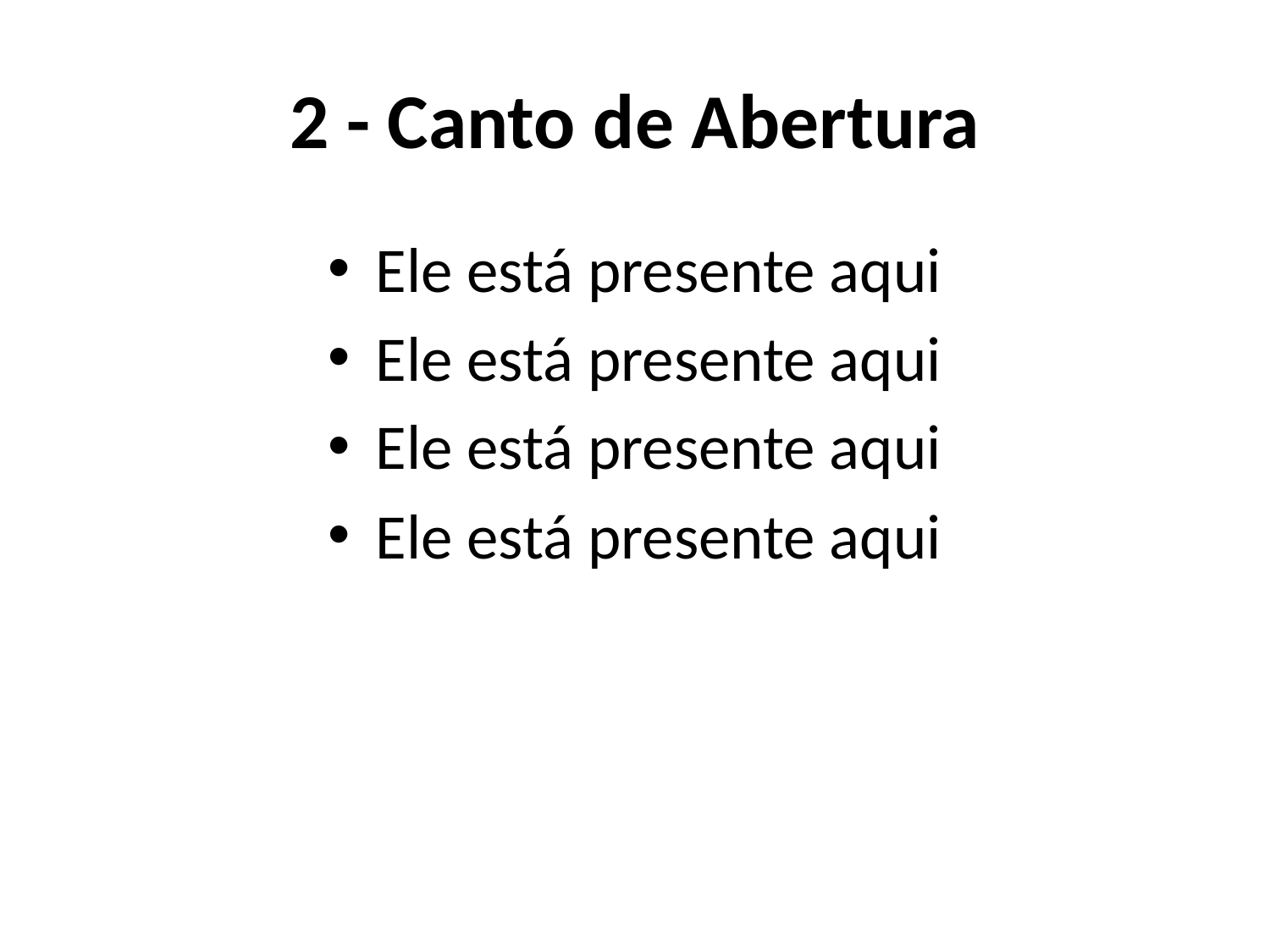

# 2 - Canto de Abertura
Ele está presente aqui
Ele está presente aqui
Ele está presente aqui
Ele está presente aqui